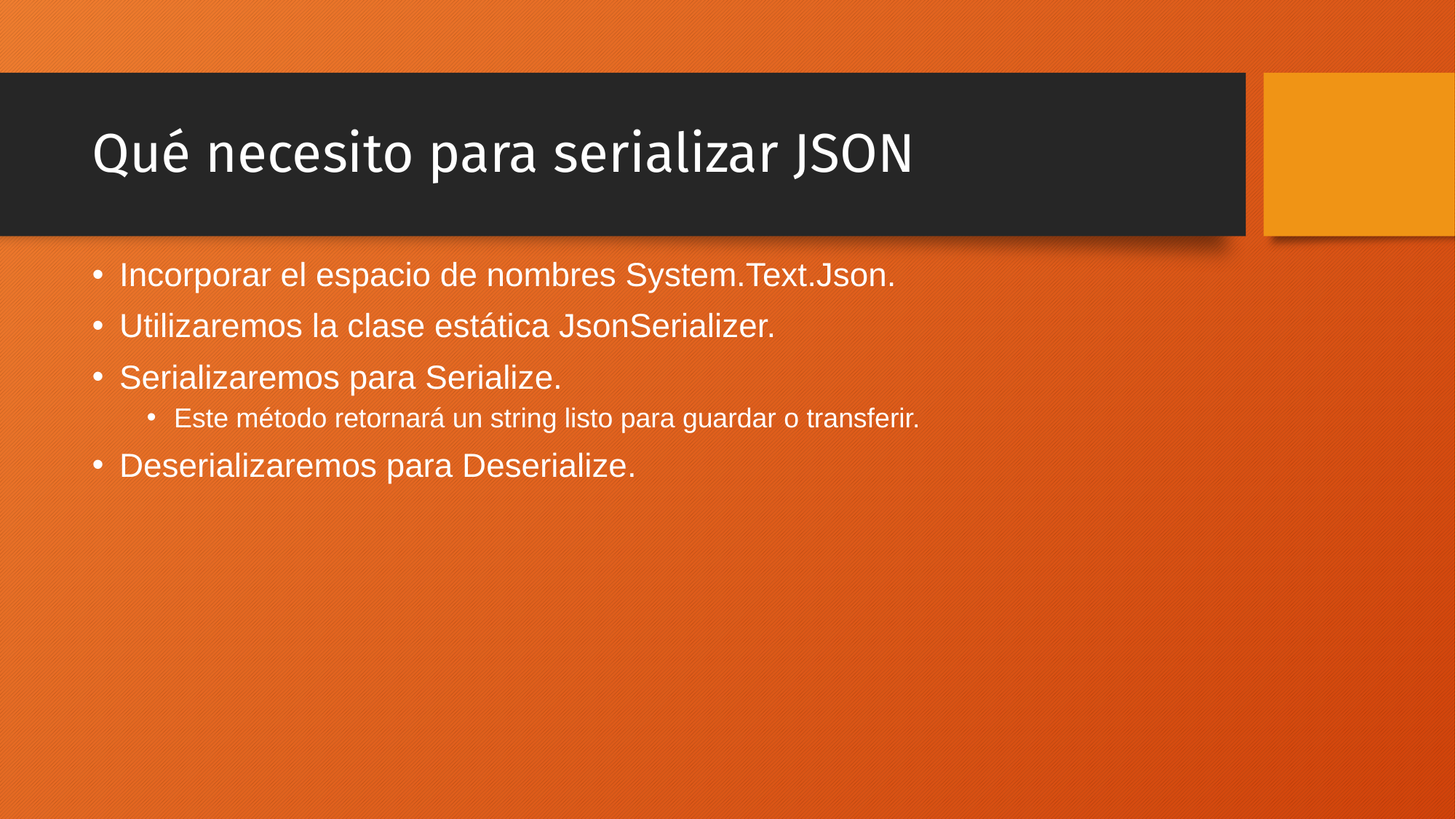

# Qué necesito para serializar JSON
Incorporar el espacio de nombres System.Text.Json.
Utilizaremos la clase estática JsonSerializer.
Serializaremos para Serialize.
Este método retornará un string listo para guardar o transferir.
Deserializaremos para Deserialize.